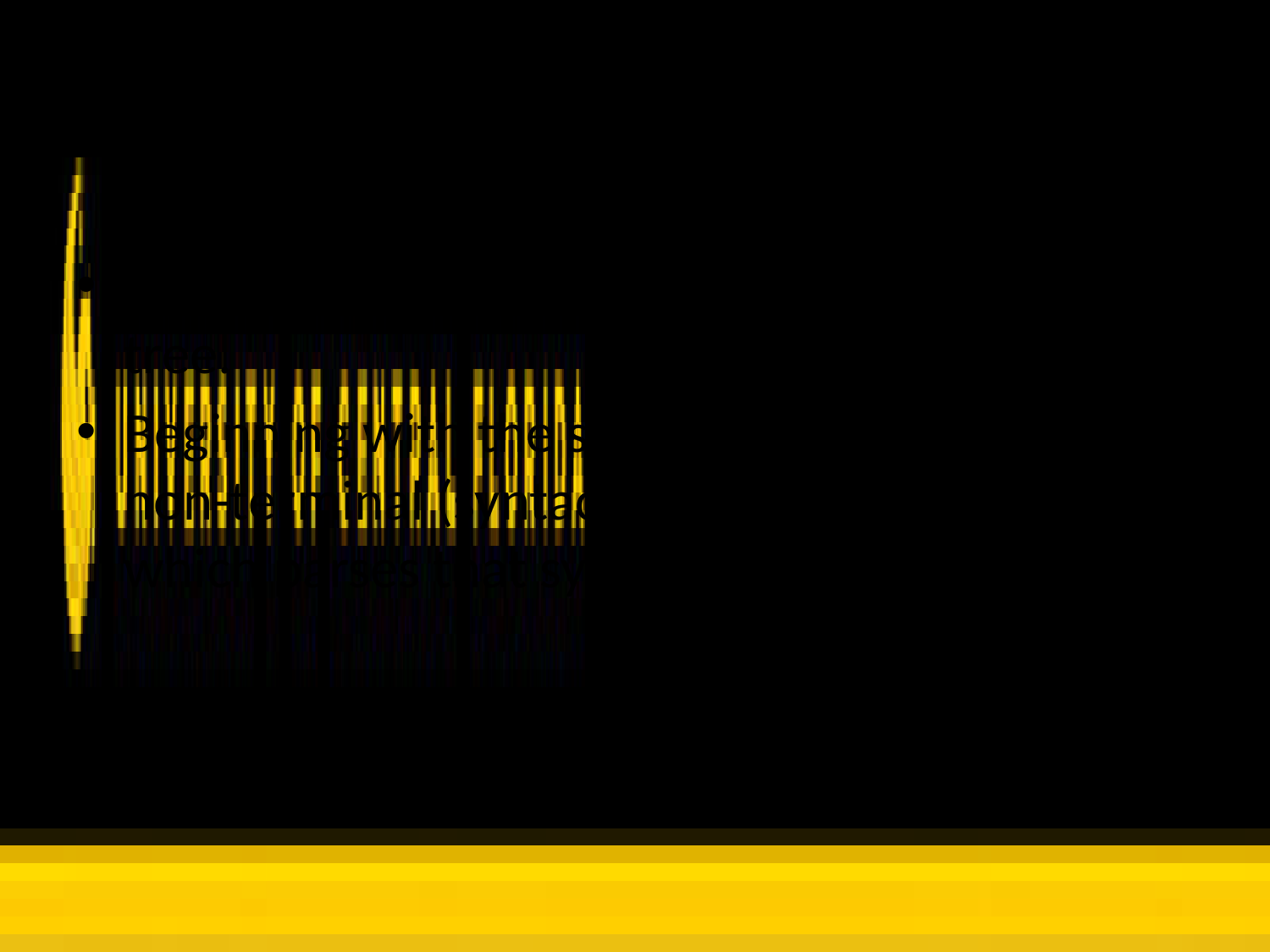

# Top-Down Approach
Uses recursive procedures to model the parse tree.
Beginning with the start symbol, for every non-terminal (syntactic class) a procedure which parses that syntactic class is created.